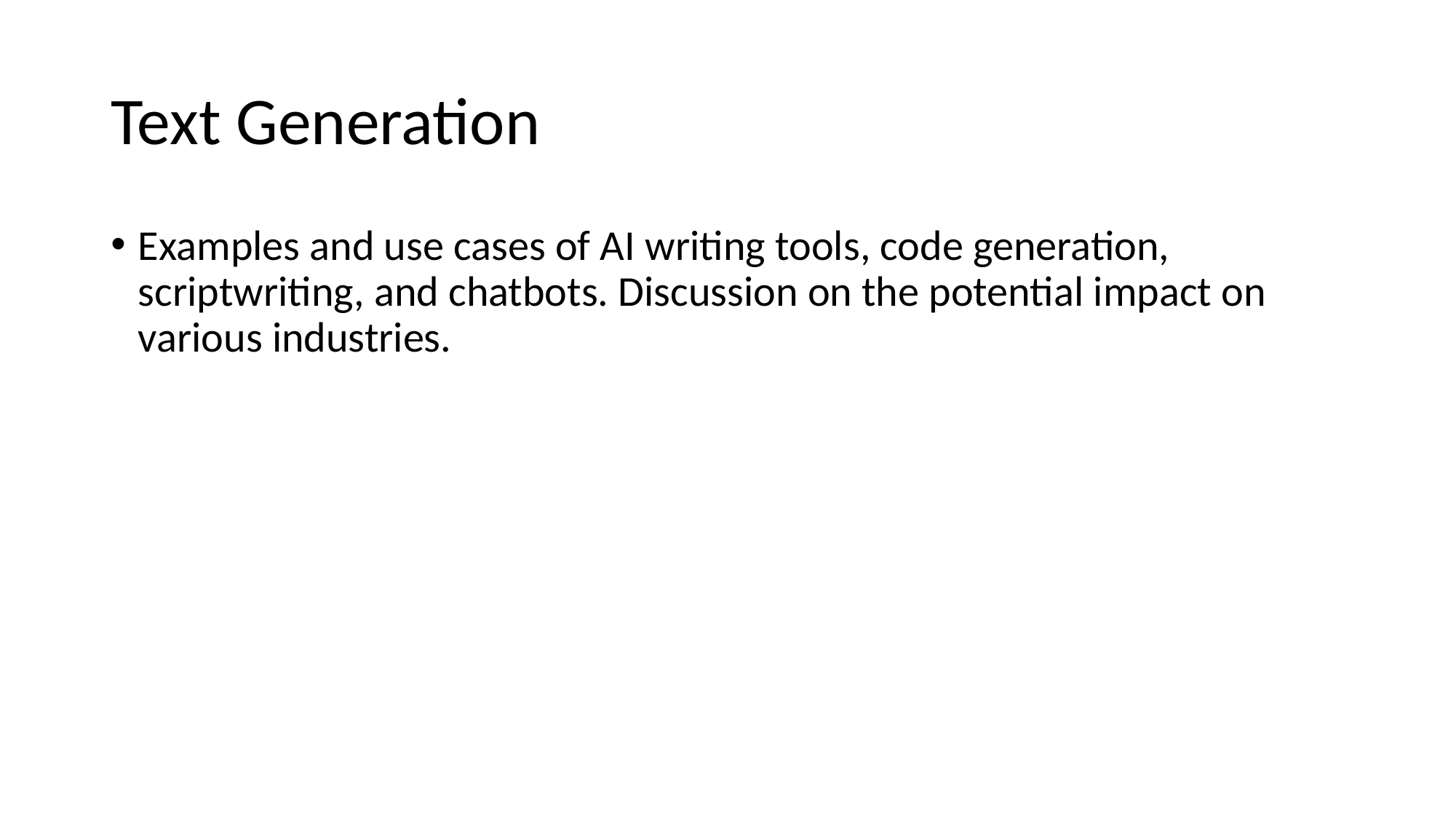

# Text Generation
Examples and use cases of AI writing tools, code generation, scriptwriting, and chatbots. Discussion on the potential impact on various industries.